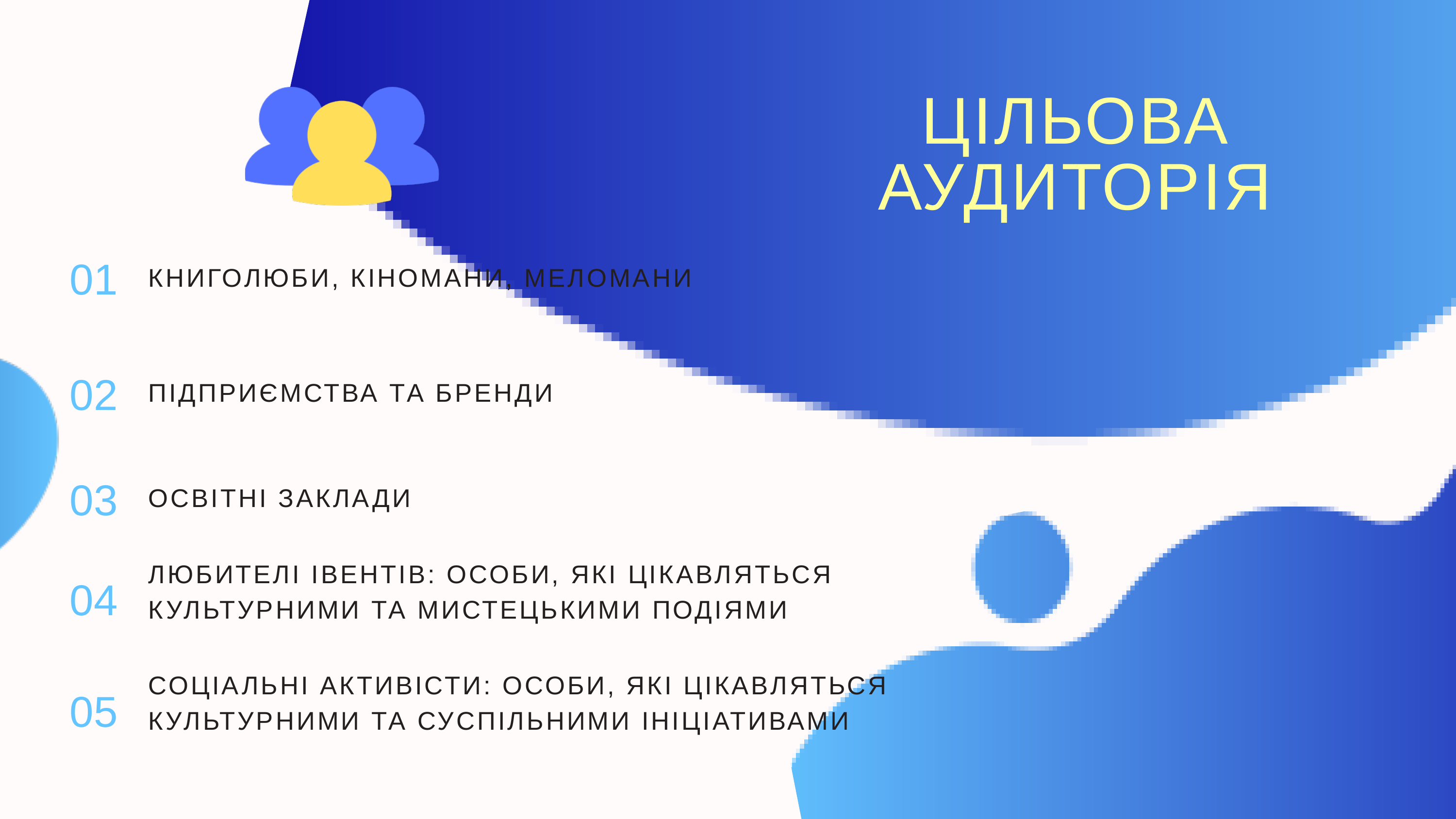

ЦІЛЬОВА
АУДИТОРІЯ
01
КНИГОЛЮБИ, КІНОМАНИ, МЕЛОМАНИ

02
ПІДПРИЄМСТВА ТА БРЕНДИ
03

ОСВІТНІ ЗАКЛАДИ
ЛЮБИТЕЛІ ІВЕНТІВ: ОСОБИ, ЯКІ ЦІКАВЛЯТЬСЯ КУЛЬТУРНИМИ ТА МИСТЕЦЬКИМИ ПОДІЯМИ
04
СОЦІАЛЬНІ АКТИВІСТИ: ОСОБИ, ЯКІ ЦІКАВЛЯТЬСЯ КУЛЬТУРНИМИ ТА СУСПІЛЬНИМИ ІНІЦІАТИВАМИ
05